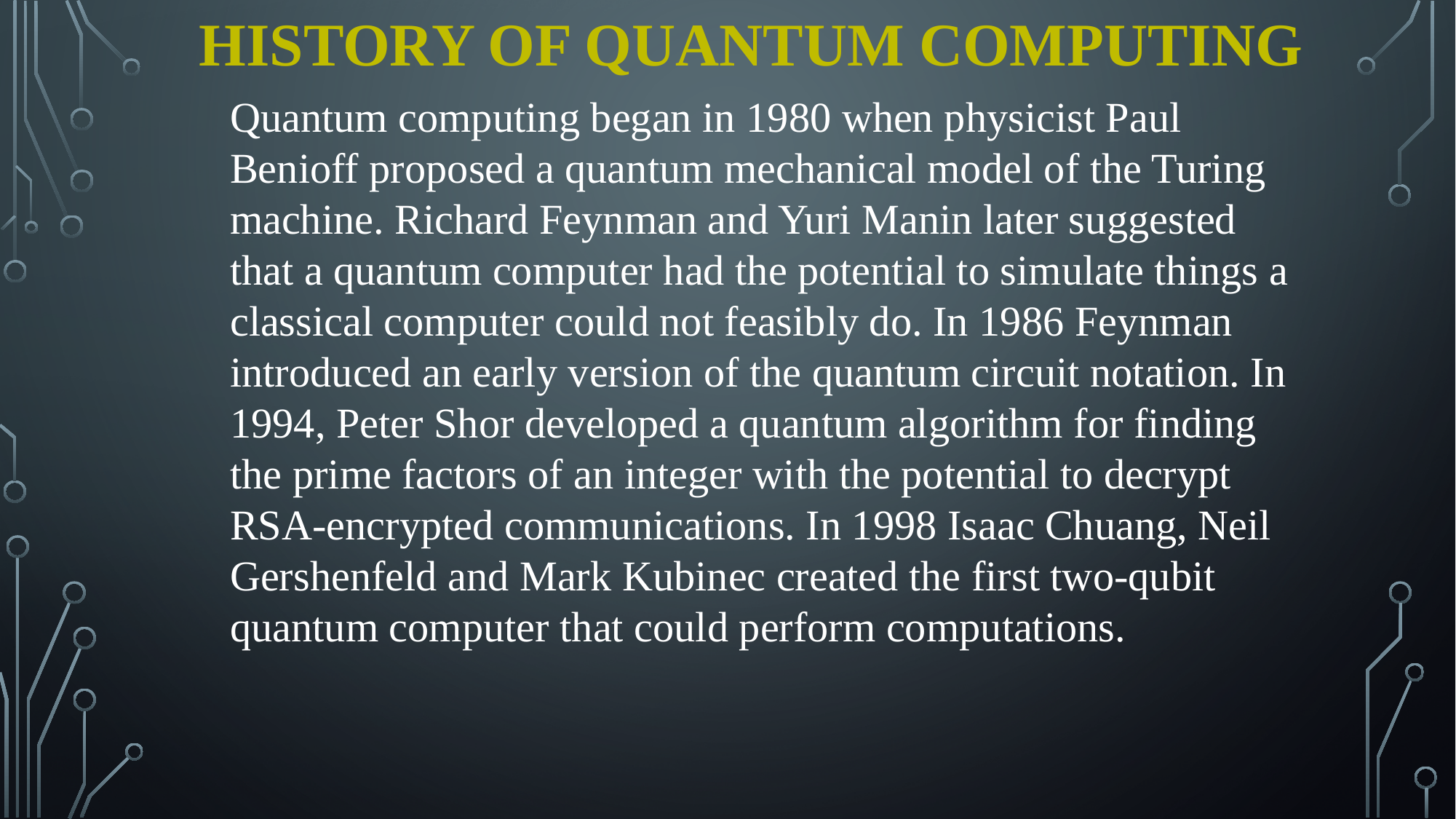

HISTORY OF QUANTUM COMPUTING
Quantum computing began in 1980 when physicist Paul Benioff proposed a quantum mechanical model of the Turing machine. Richard Feynman and Yuri Manin later suggested that a quantum computer had the potential to simulate things a classical computer could not feasibly do. In 1986 Feynman introduced an early version of the quantum circuit notation. In 1994, Peter Shor developed a quantum algorithm for finding the prime factors of an integer with the potential to decrypt RSA-encrypted communications. In 1998 Isaac Chuang, Neil Gershenfeld and Mark Kubinec created the first two-qubit quantum computer that could perform computations.